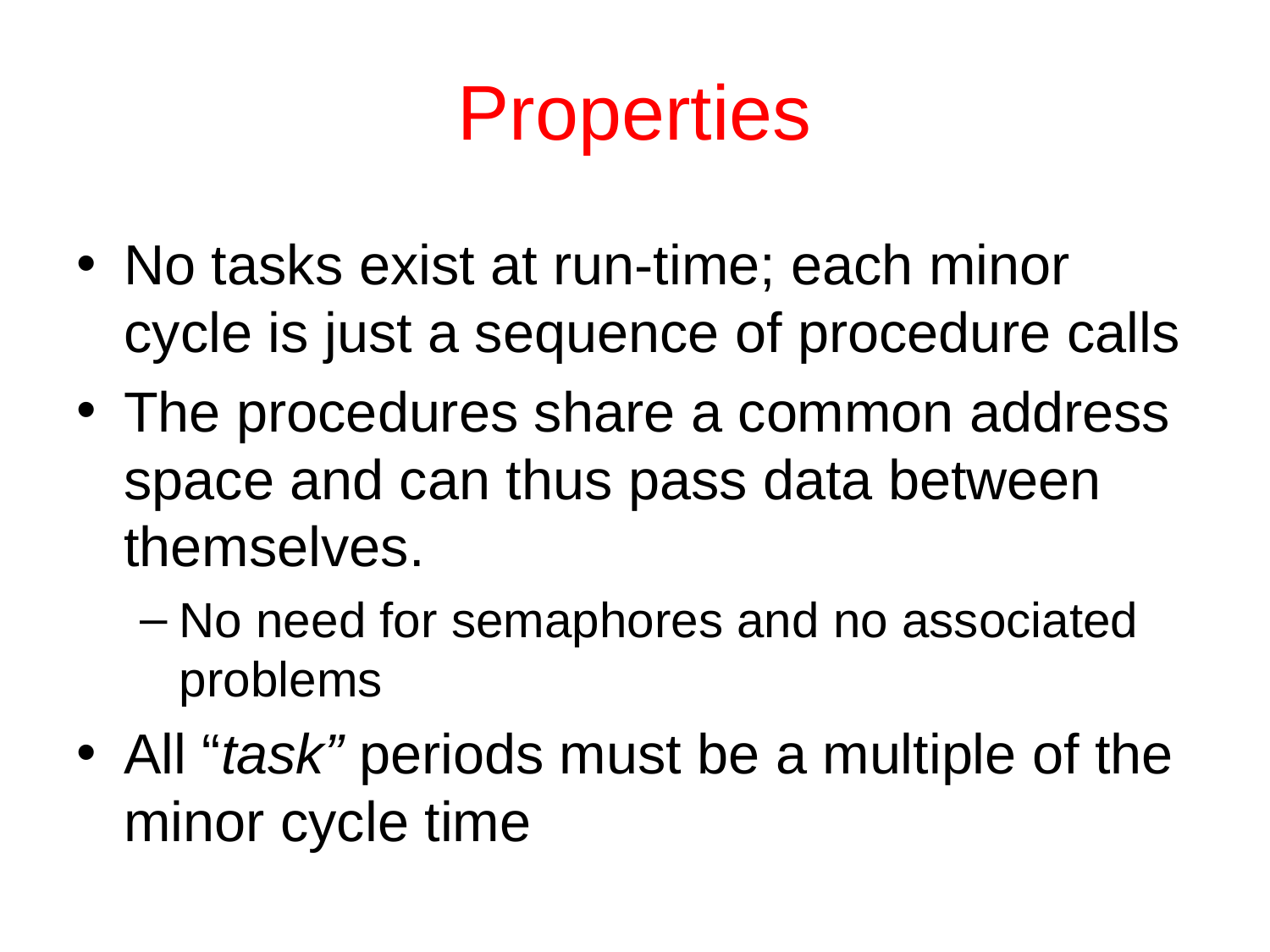

# Properties
No tasks exist at run-time; each minor cycle is just a sequence of procedure calls
The procedures share a common address space and can thus pass data between themselves.
No need for semaphores and no associated problems
All “task” periods must be a multiple of the minor cycle time